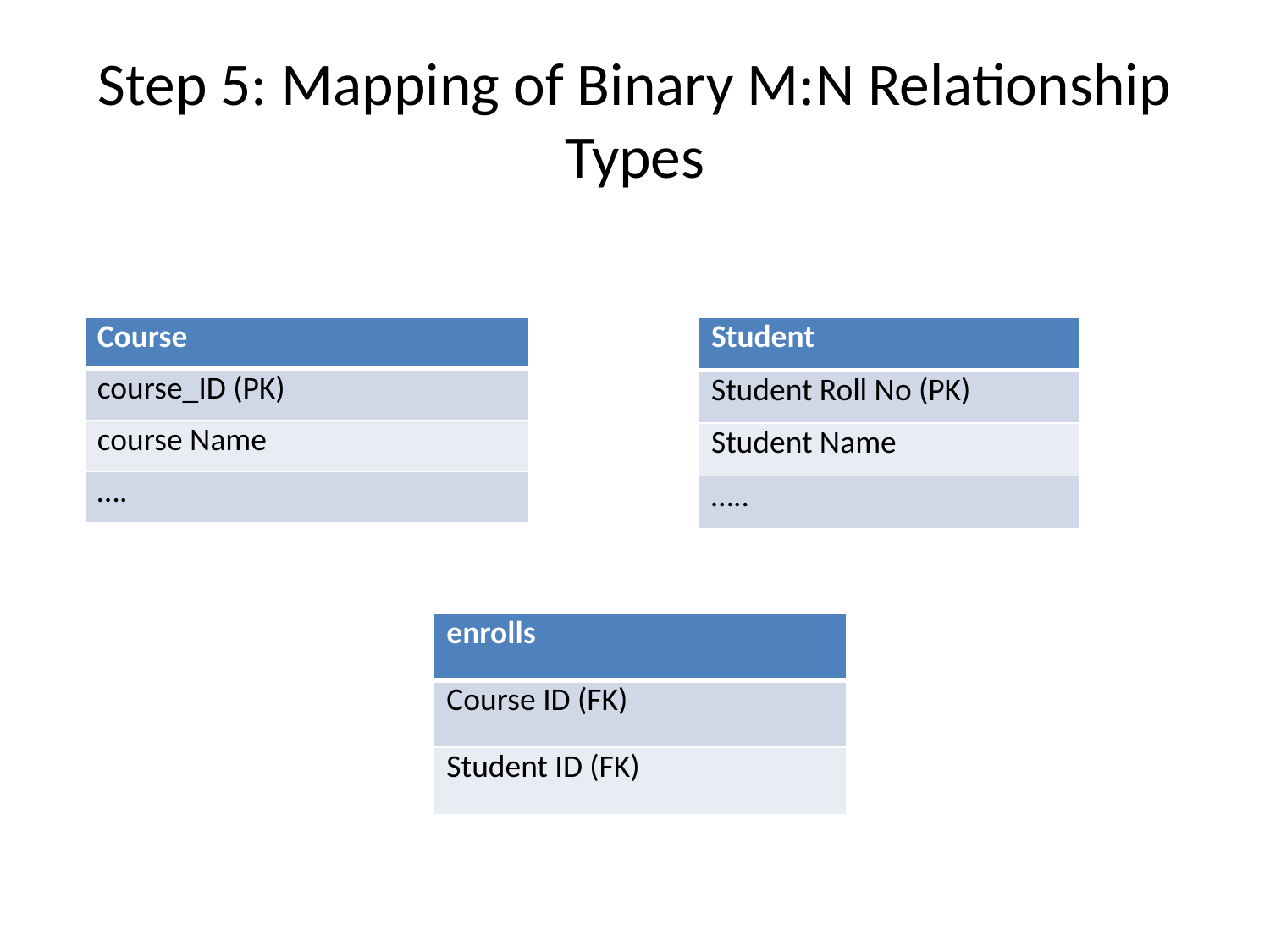

# Step 5: Mapping of Binary M:N Relationship Types
| Course |
| --- |
| course\_ID (PK) |
| course Name |
| …. |
| Student |
| --- |
| Student Roll No (PK) |
| Student Name |
| ….. |
| enrolls |
| --- |
| Course ID (FK) |
| Student ID (FK) |